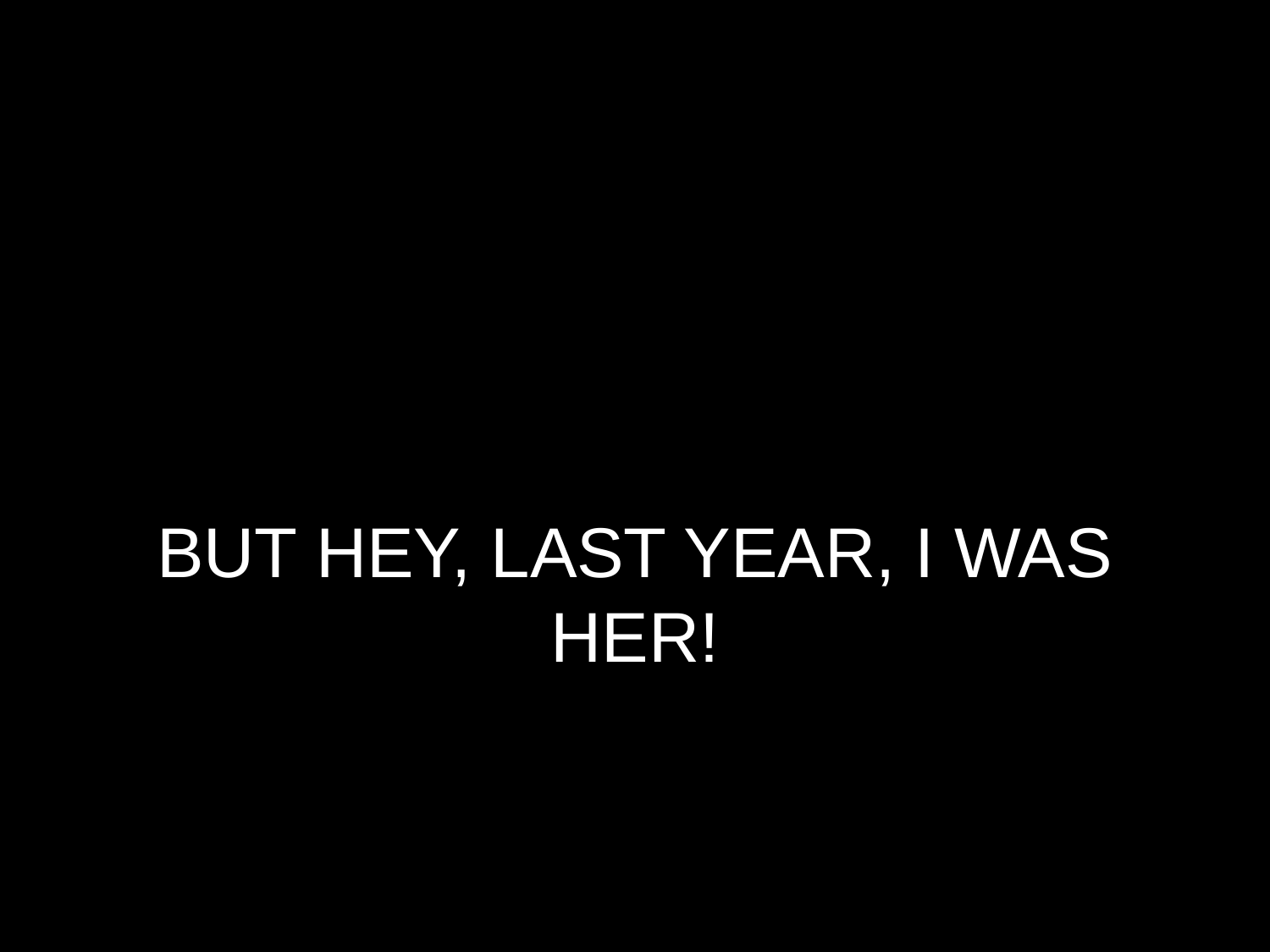

# BUT HEY, LAST YEAR, I WAS HER!